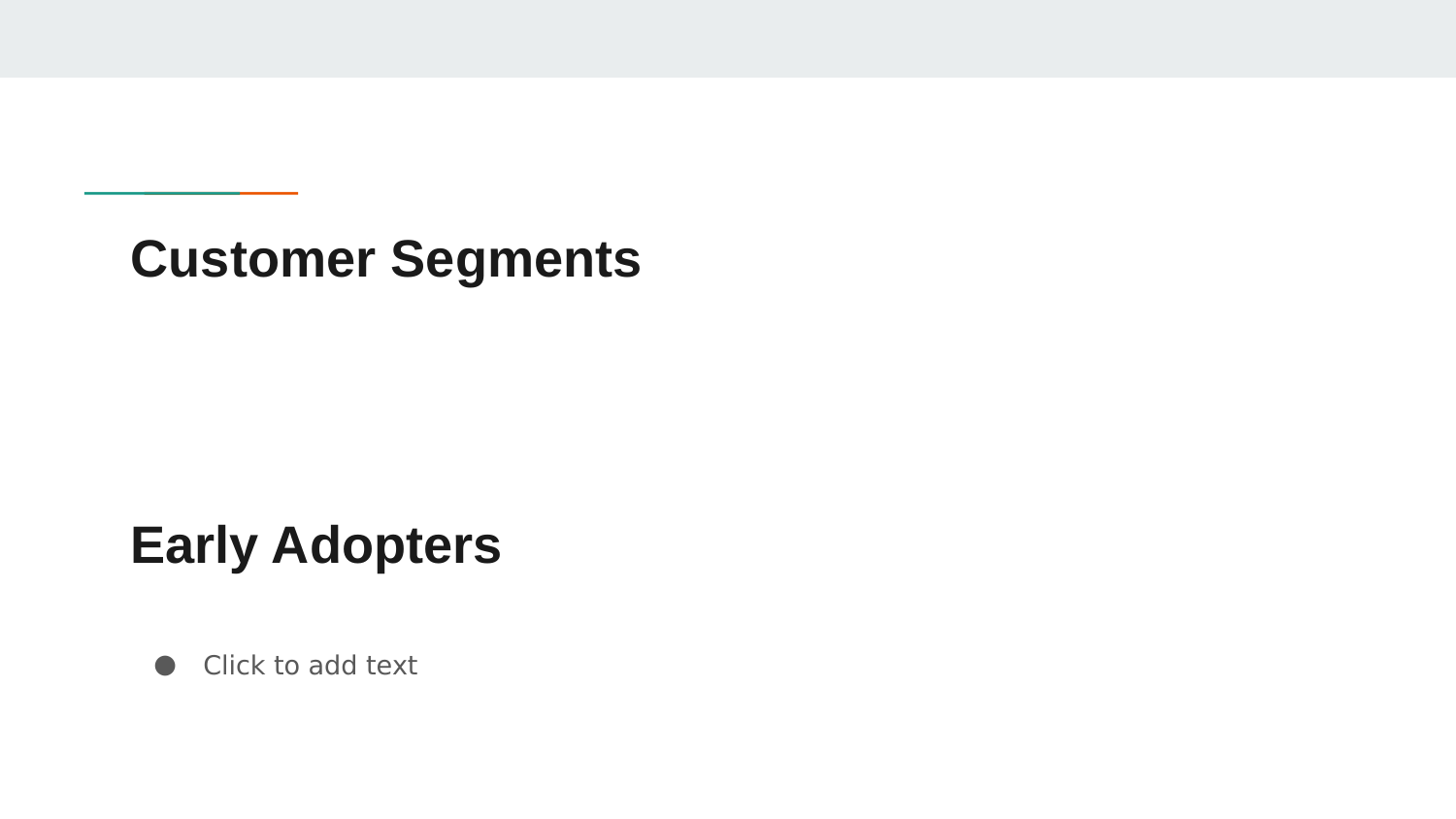

# Customer Segments

Early Adopters
Click to add text